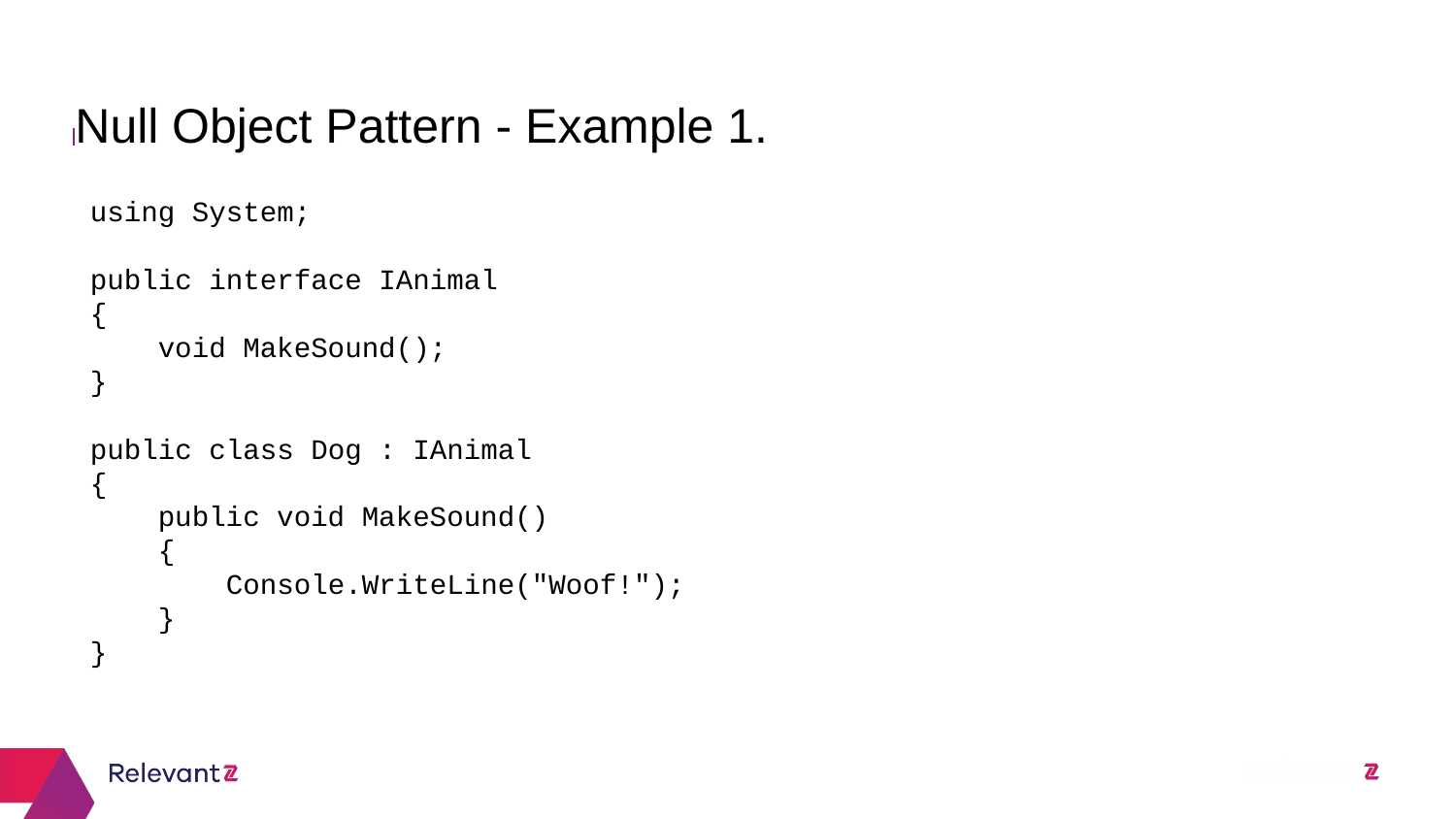

Null Object Pattern - Example 1.
#
using System;

public interface IAnimal
{
    void MakeSound();
}

public class Dog : IAnimal
{
    public void MakeSound()
    {
        Console.WriteLine("Woof!");
    }
}